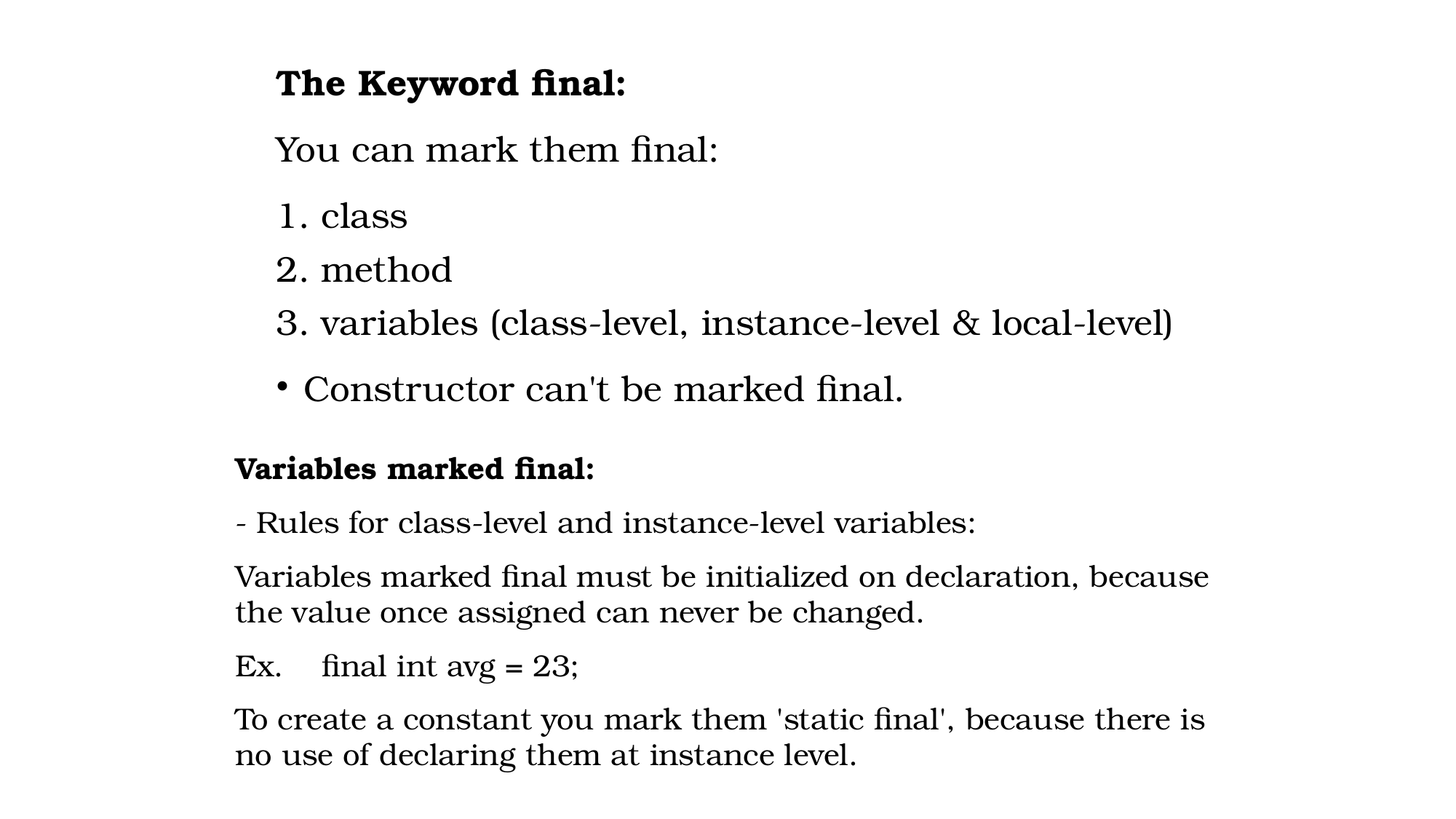

The Keyword final:

You can mark them final:

1. class

2. method

3. variables (class-level, instance-level & local-level)

 Constructor can't be marked final.

Variables marked final:

- Rules for class-level and instance-level variables:

Variables marked final must be initialized on declaration, because the value once assigned can never be changed.

Ex.    final int avg = 23;

To create a constant you mark them 'static final', because there is no use of declaring them at instance level.